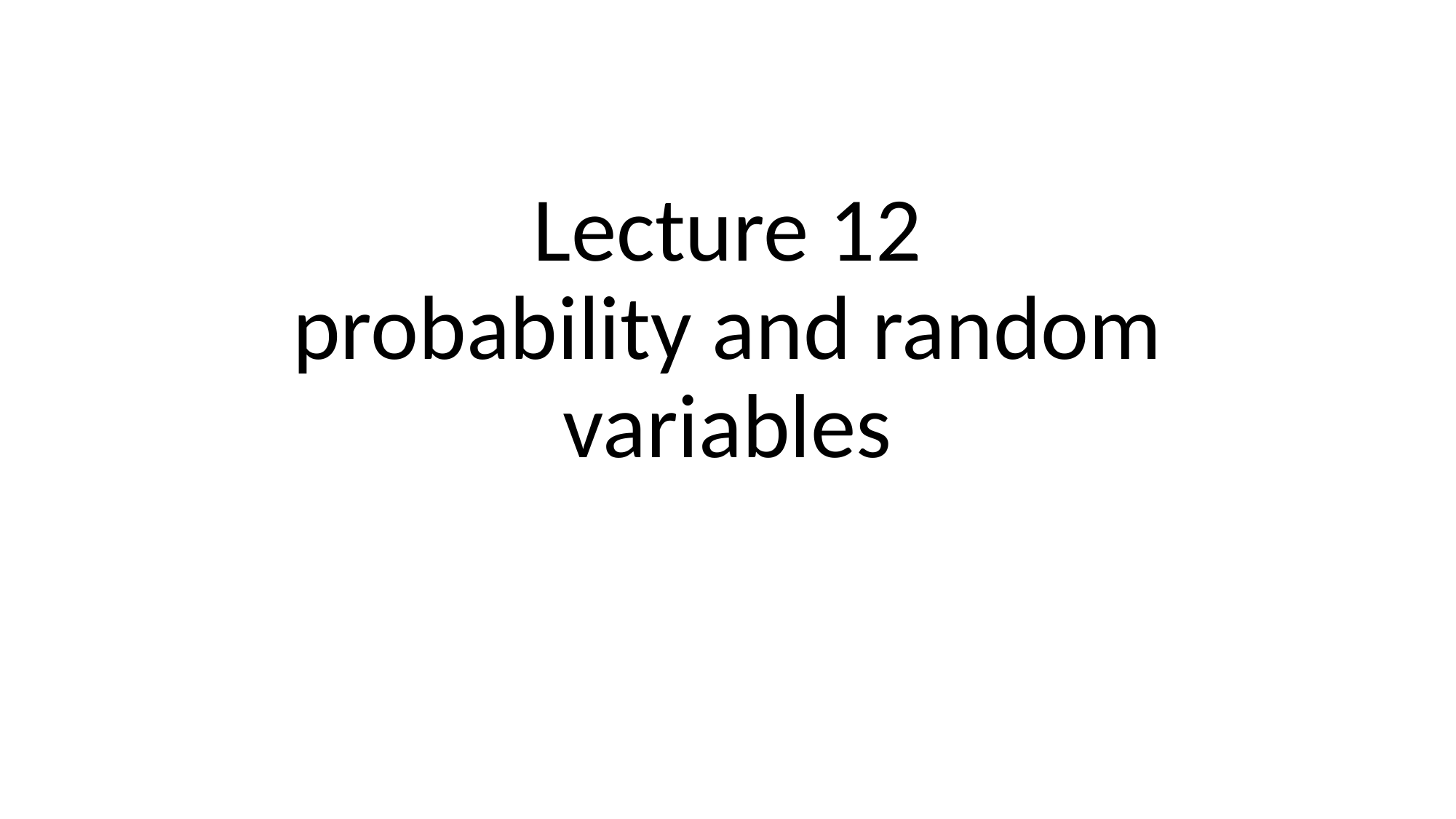

# Lecture 12 probability and random variables